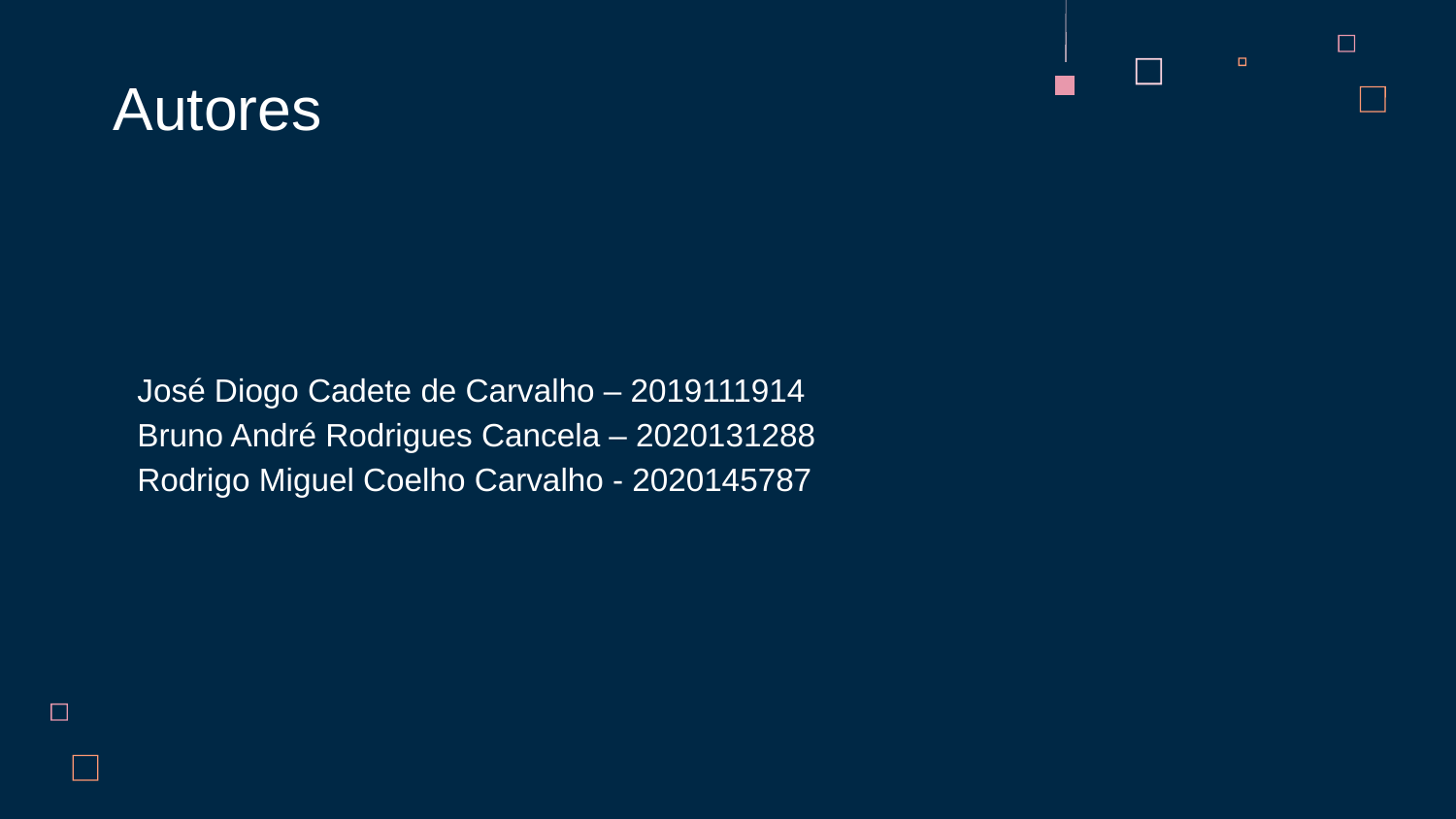

# Autores
José Diogo Cadete de Carvalho – 2019111914
Bruno André Rodrigues Cancela – 2020131288
Rodrigo Miguel Coelho Carvalho - 2020145787